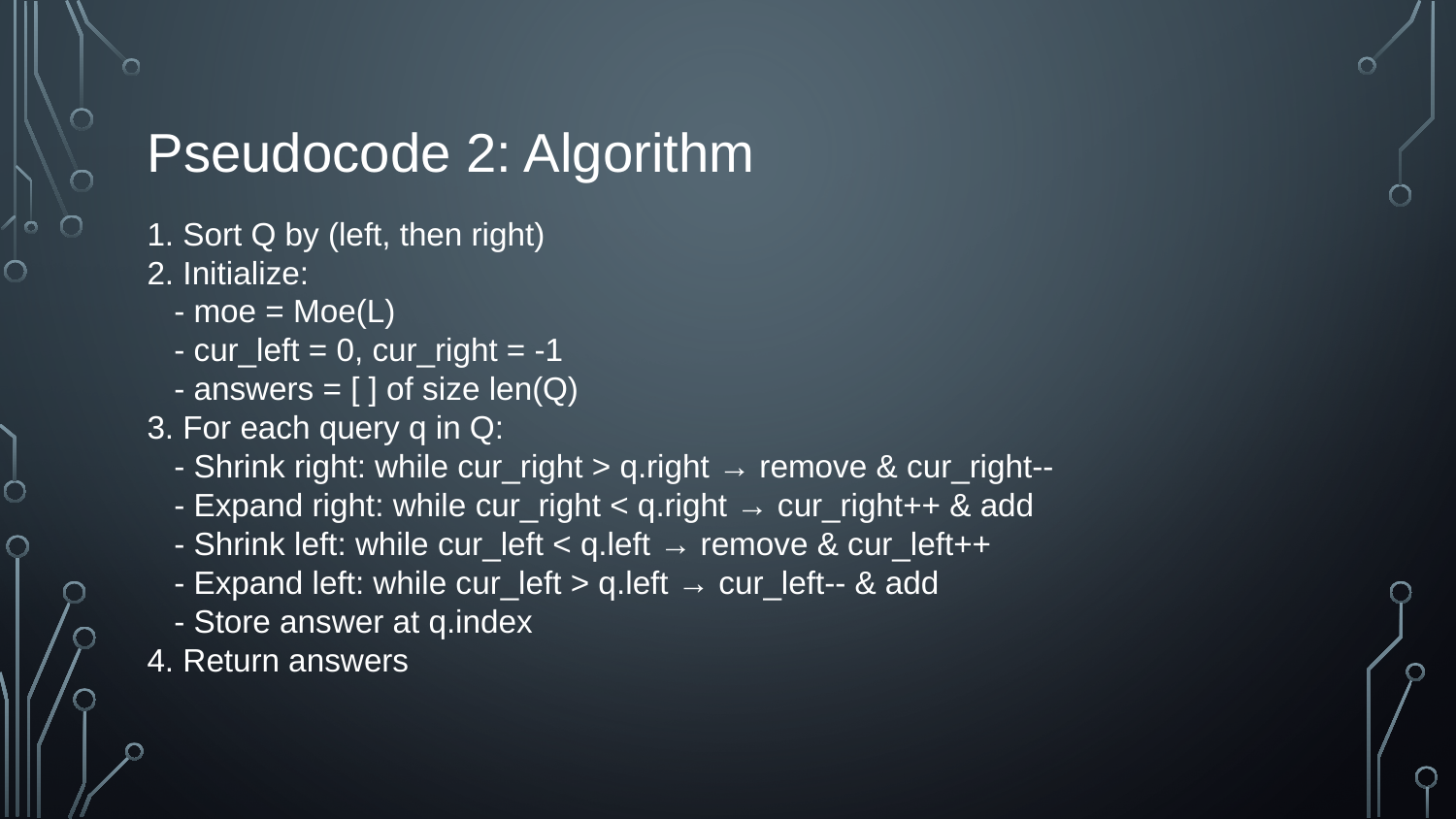

# Pseudocode 2: Algorithm
1. Sort Q by (left, then right)
2. Initialize:
   - moe = Moe(L)
   - cur_left = 0, cur_right = -1
   - answers = [ ] of size len(Q)
3. For each query q in Q:
   - Shrink right: while cur_right > q.right → remove & cur_right--
   - Expand right: while cur_right < q.right → cur_right++ & add
   - Shrink left: while cur_left < q.left → remove & cur_left++
   - Expand left: while cur_left > q.left → cur_left-- & add
   - Store answer at q.index
4. Return answers